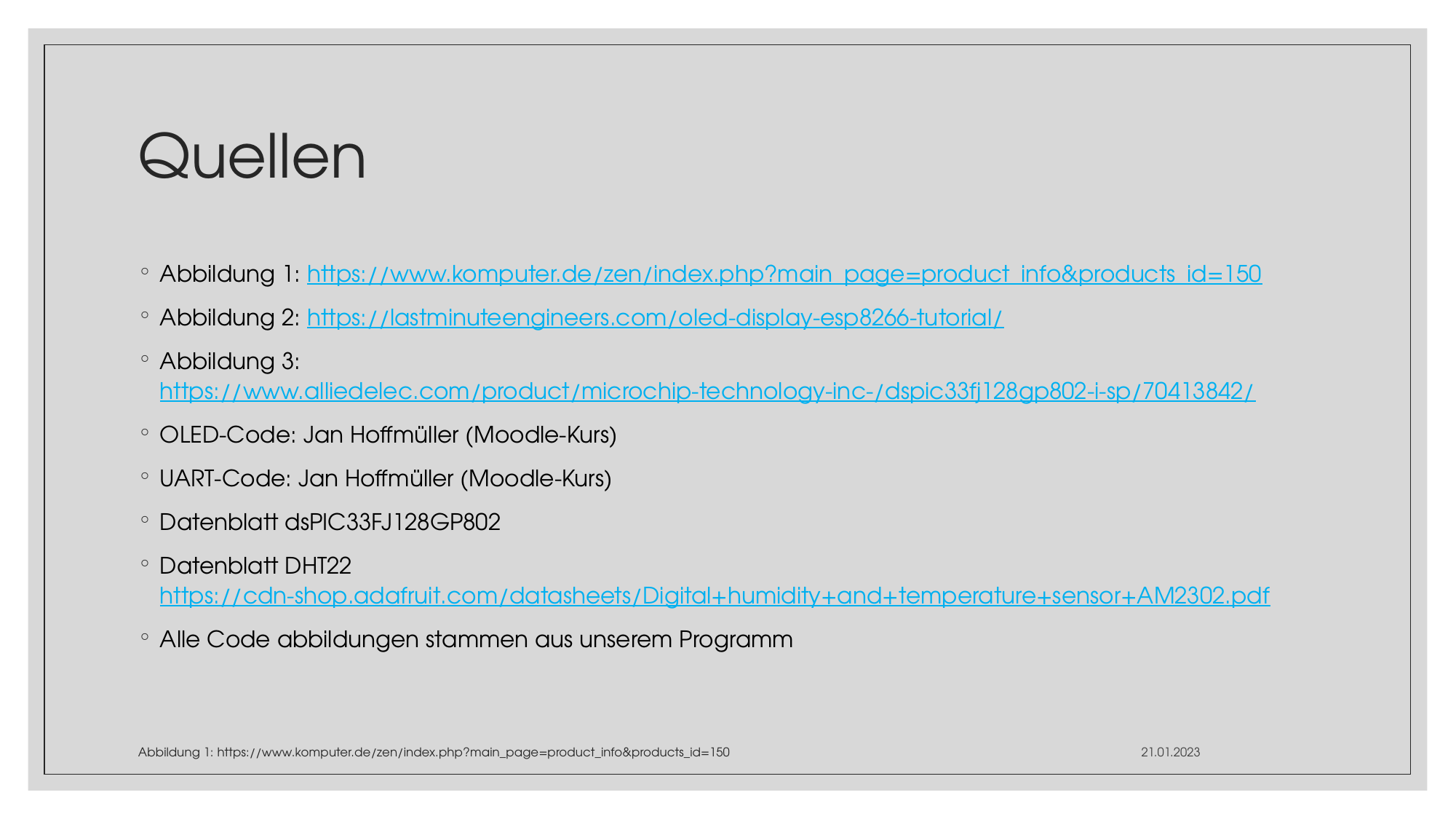

# Quellen
Abbildung 1: https://www.komputer.de/zen/index.php?main_page=product_info&products_id=150
Abbildung 2: https://lastminuteengineers.com/oled-display-esp8266-tutorial/
Abbildung 3: https://www.alliedelec.com/product/microchip-technology-inc-/dspic33fj128gp802-i-sp/70413842/
OLED-Code: Jan Hoffmüller (Moodle-Kurs)
UART-Code: Jan Hoffmüller (Moodle-Kurs)
Datenblatt dsPIC33FJ128GP802
Datenblatt DHT22 https://cdn-shop.adafruit.com/datasheets/Digital+humidity+and+temperature+sensor+AM2302.pdf
Alle Code abbildungen stammen aus unserem Programm

Abbildung 1: https://www.komputer.de/zen/index.php?main_page=product_info&products_id=150
21.01.2023